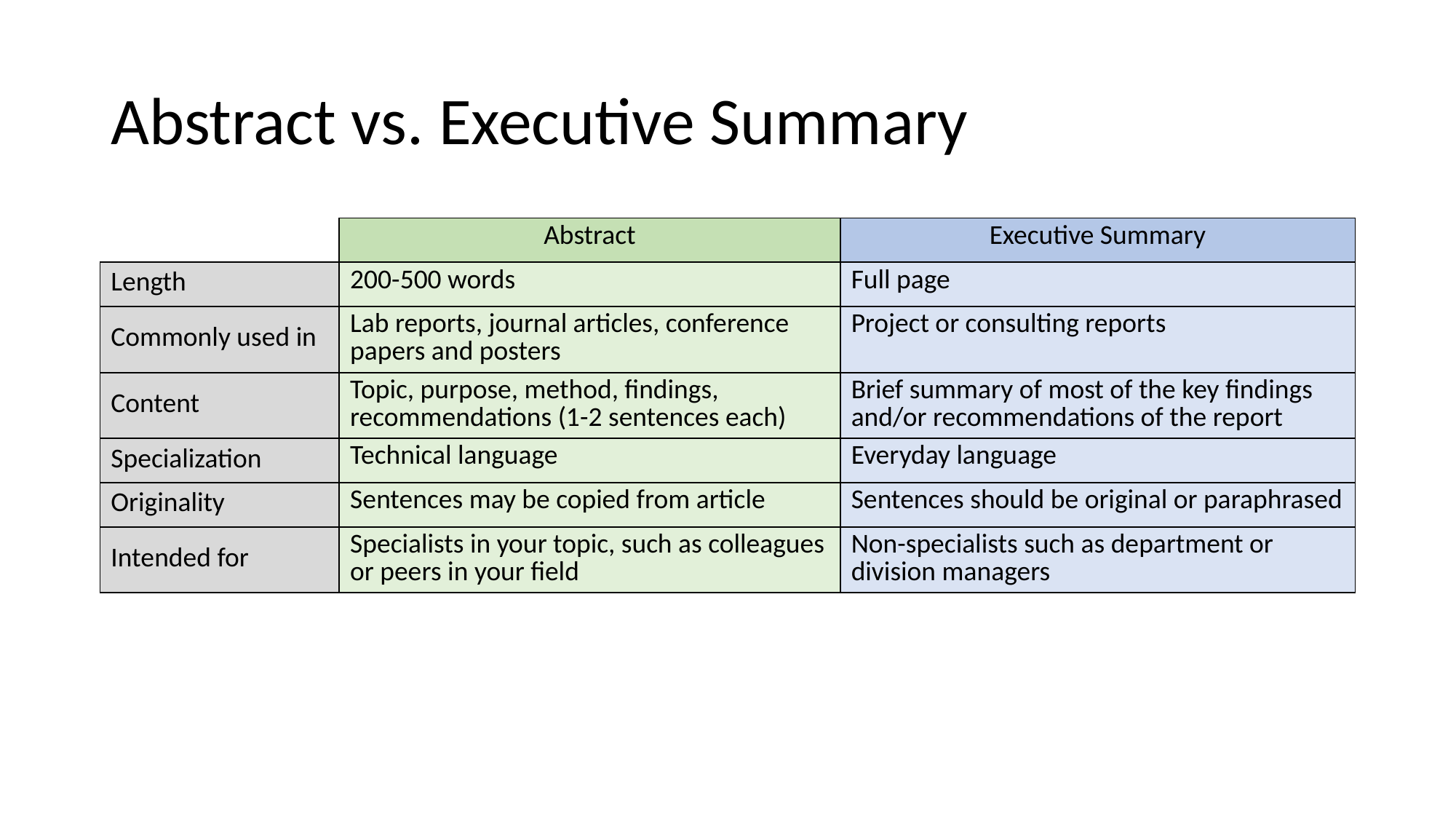

# Abstract vs. Executive Summary
|  | Abstract | Executive Summary |
| --- | --- | --- |
| Length | 200-500 words | Full page |
| Commonly used in | Lab reports, journal articles, conference papers and posters | Project or consulting reports |
| Content | Topic, purpose, method, findings, recommendations (1-2 sentences each) | Brief summary of most of the key findings and/or recommendations of the report |
| Specialization | Technical language | Everyday language |
| Originality | Sentences may be copied from article | Sentences should be original or paraphrased |
| Intended for | Specialists in your topic, such as colleagues or peers in your field | Non-specialists such as department or division managers |